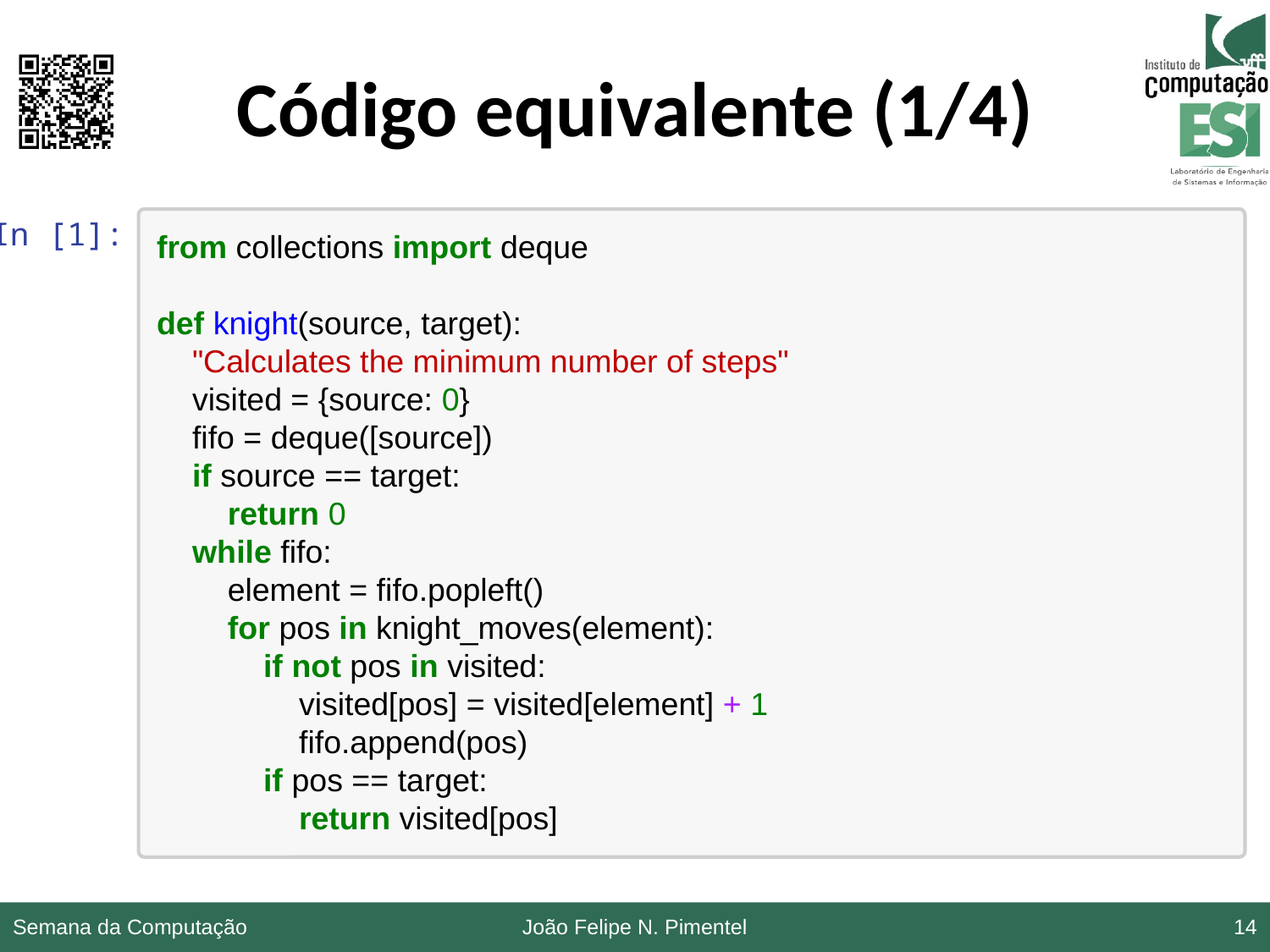

# Código equivalente (1/4)
In [1]:
from collections import deque

def knight(source, target):
    "Calculates the minimum number of steps"
    visited = {source: 0}
    fifo = deque([source])
    if source == target:
        return 0
    while fifo:
        element = fifo.popleft()
        for pos in knight_moves(element):
            if not pos in visited:
                visited[pos] = visited[element] + 1
                fifo.append(pos)
            if pos == target:
                return visited[pos]
Semana da Computação
João Felipe N. Pimentel
14